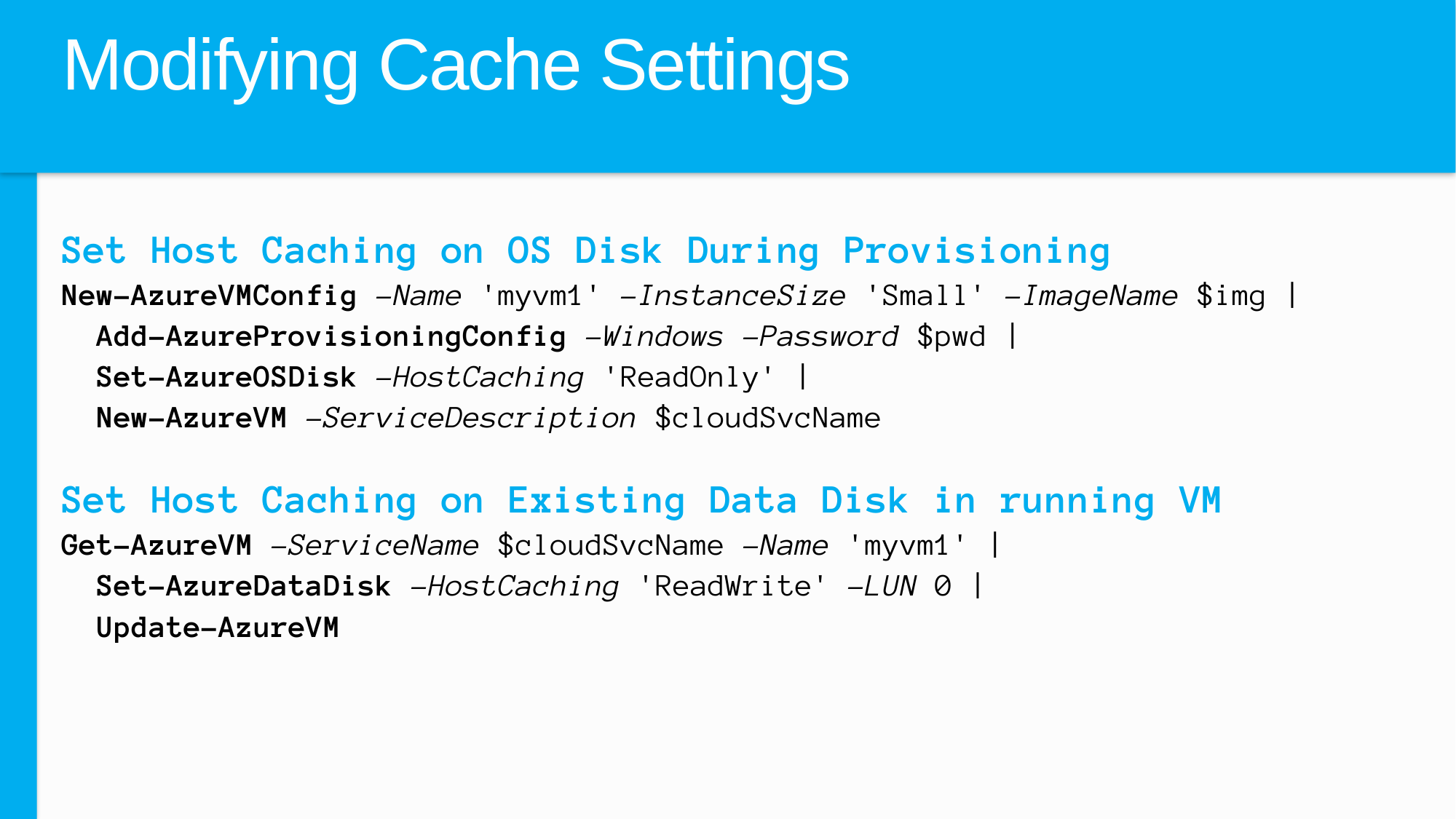

# Modifying Cache Settings
Set Host Caching on OS Disk During Provisioning
New-AzureVMConfig -Name 'myvm1' -InstanceSize 'Small' -ImageName $img |
  Add-AzureProvisioningConfig -Windows -Password $pwd |
  Set-AzureOSDisk -HostCaching 'ReadOnly' |
  New-AzureVM -ServiceDescription $cloudSvcName
Set Host Caching on Existing Data Disk in running VM
Get-AzureVM -ServiceName $cloudSvcName -Name 'myvm1' |
  Set-AzureDataDisk -HostCaching 'ReadWrite' -LUN 0 |
  Update-AzureVM